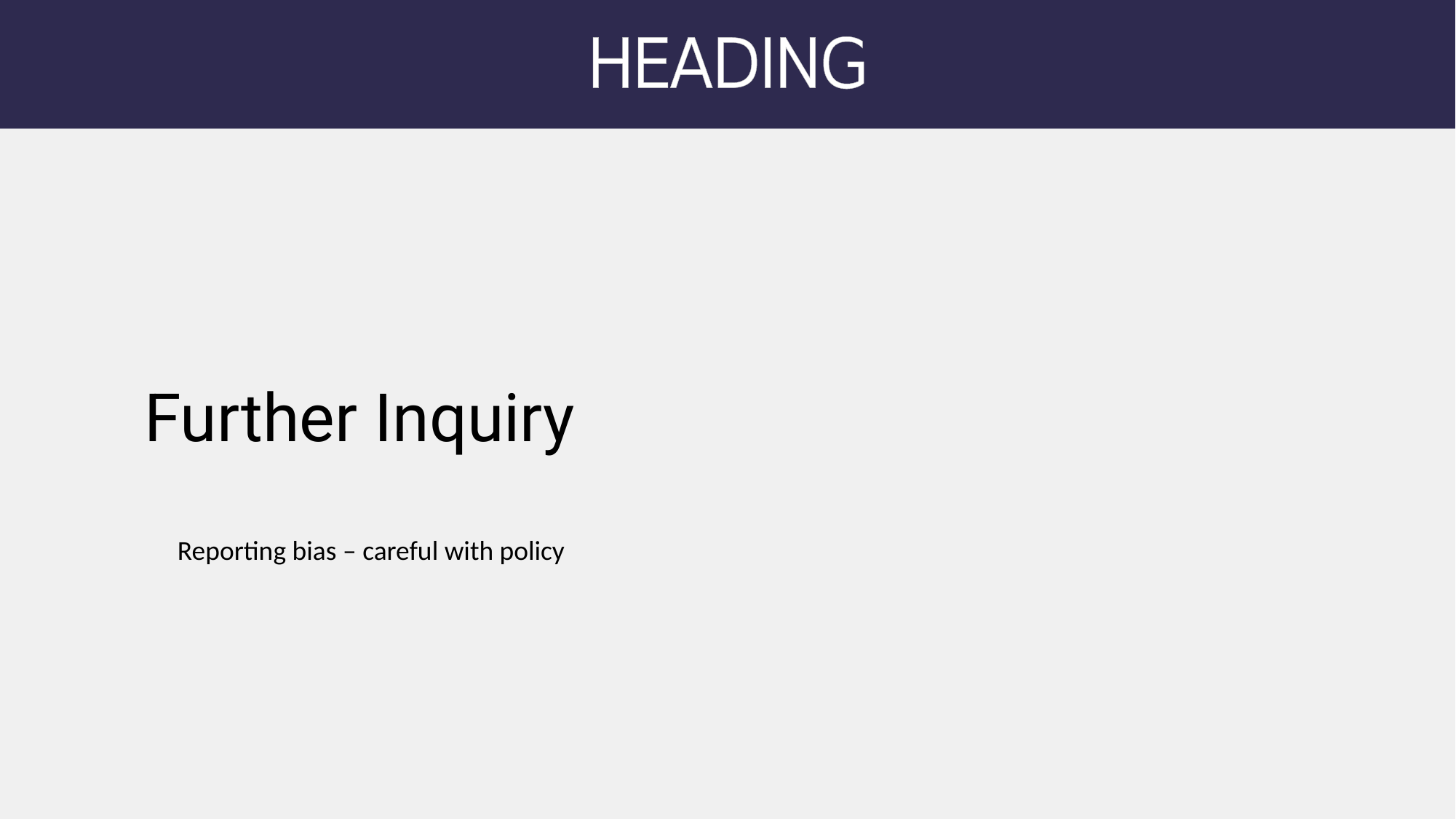

HEADING
Further Inquiry
Reporting bias – careful with policy